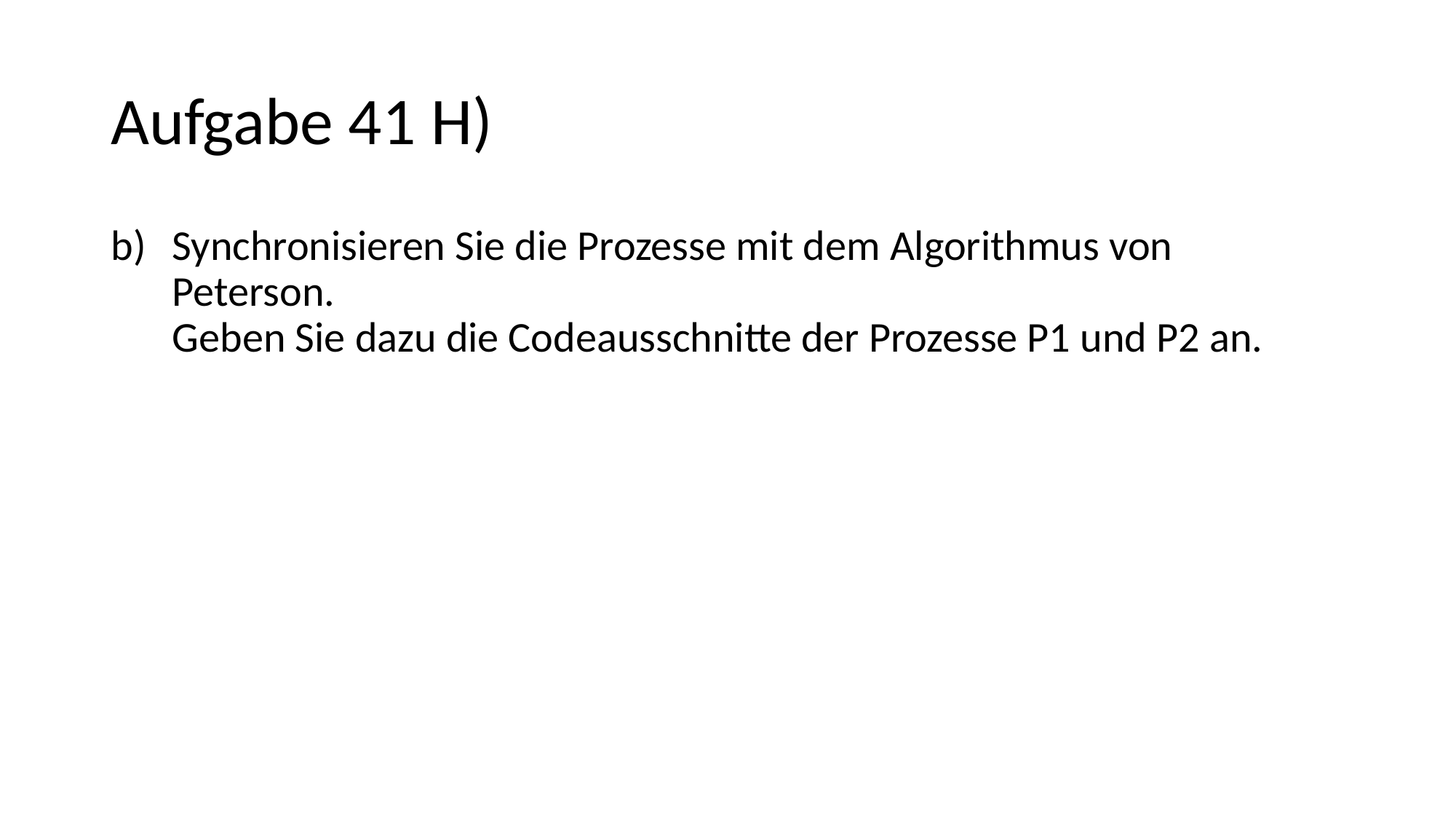

# Aufgabe 41 H)
Synchronisieren Sie die Prozesse mit dem Algorithmus von Peterson.
Geben Sie dazu die Codeausschnitte der Prozesse P1 und P2 an.